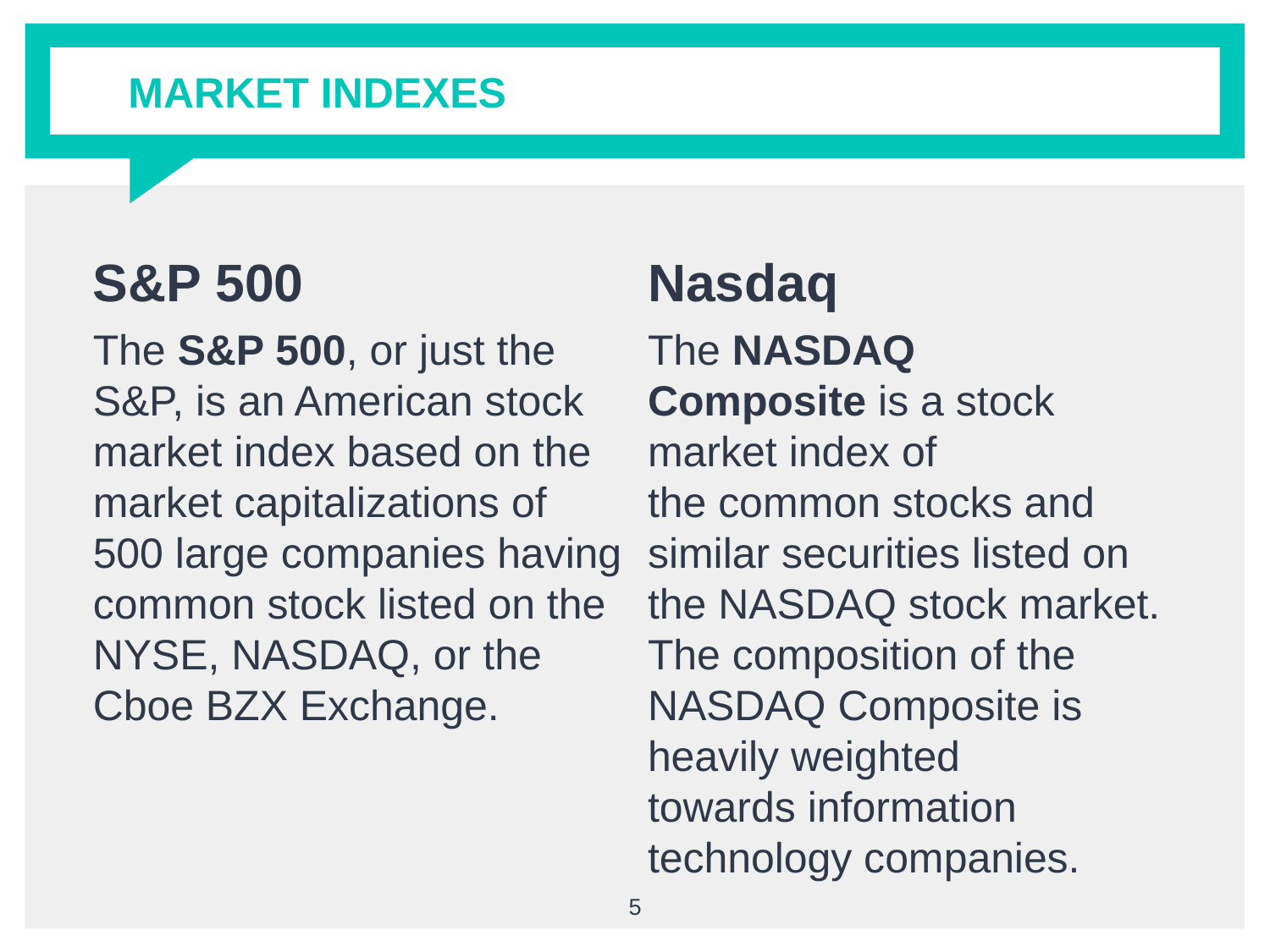

# MARKET INDEXES
S&P 500
The S&P 500, or just the S&P, is an American stock market index based on the market capitalizations of 500 large companies having common stock listed on the NYSE, NASDAQ, or the Cboe BZX Exchange.
Nasdaq
The NASDAQ Composite is a stock market index of the common stocks and similar securities listed on the NASDAQ stock market. The composition of the NASDAQ Composite is heavily weighted towards information technology companies.
5